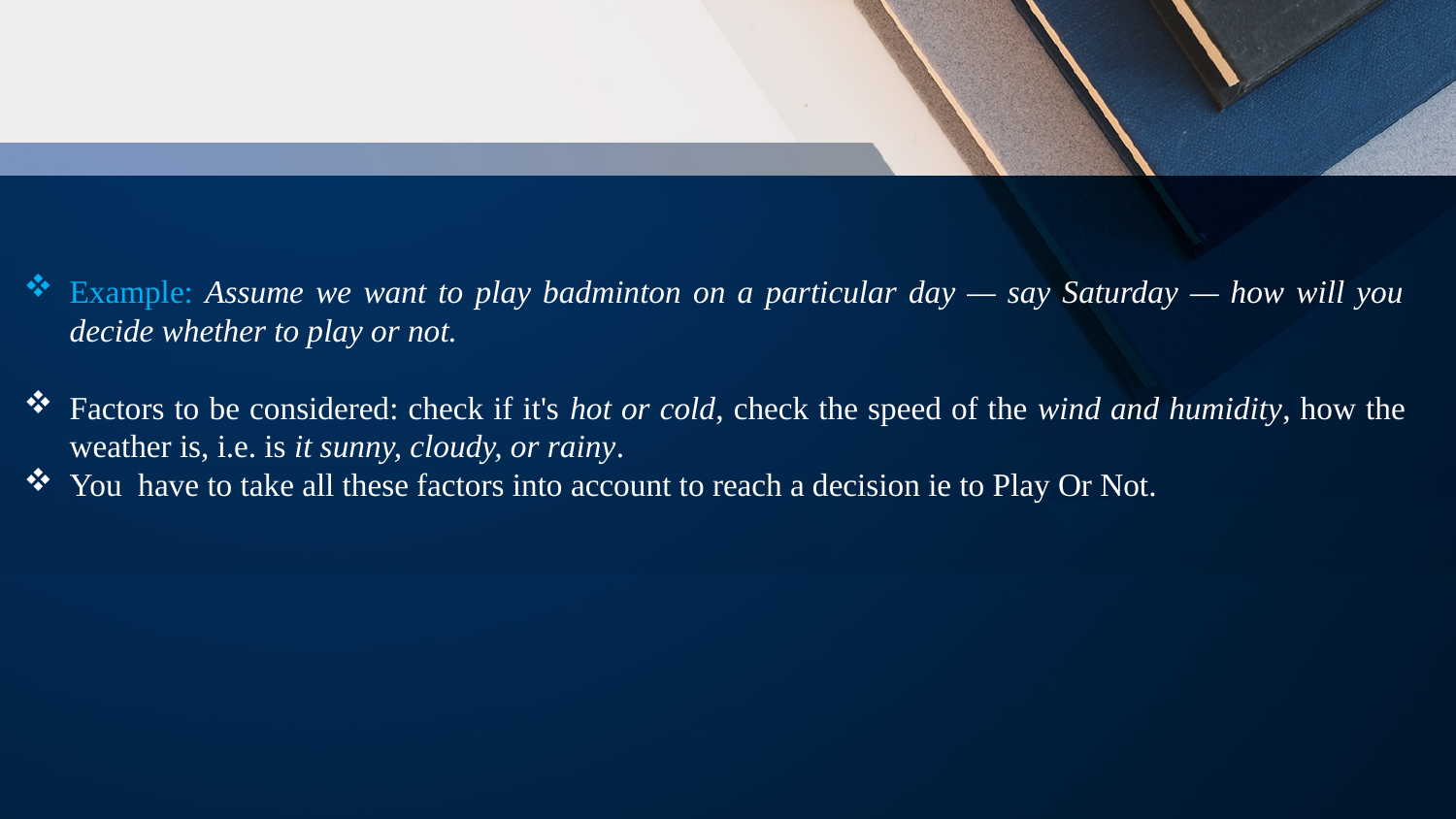

Example: Assume we want to play badminton on a particular day — say Saturday — how will you decide whether to play or not.

Factors to be considered: check if it's hot or cold, check the speed of the wind and humidity, how the weather is, i.e. is it sunny, cloudy, or rainy.
You  have to take all these factors into account to reach a decision ie to Play Or Not.